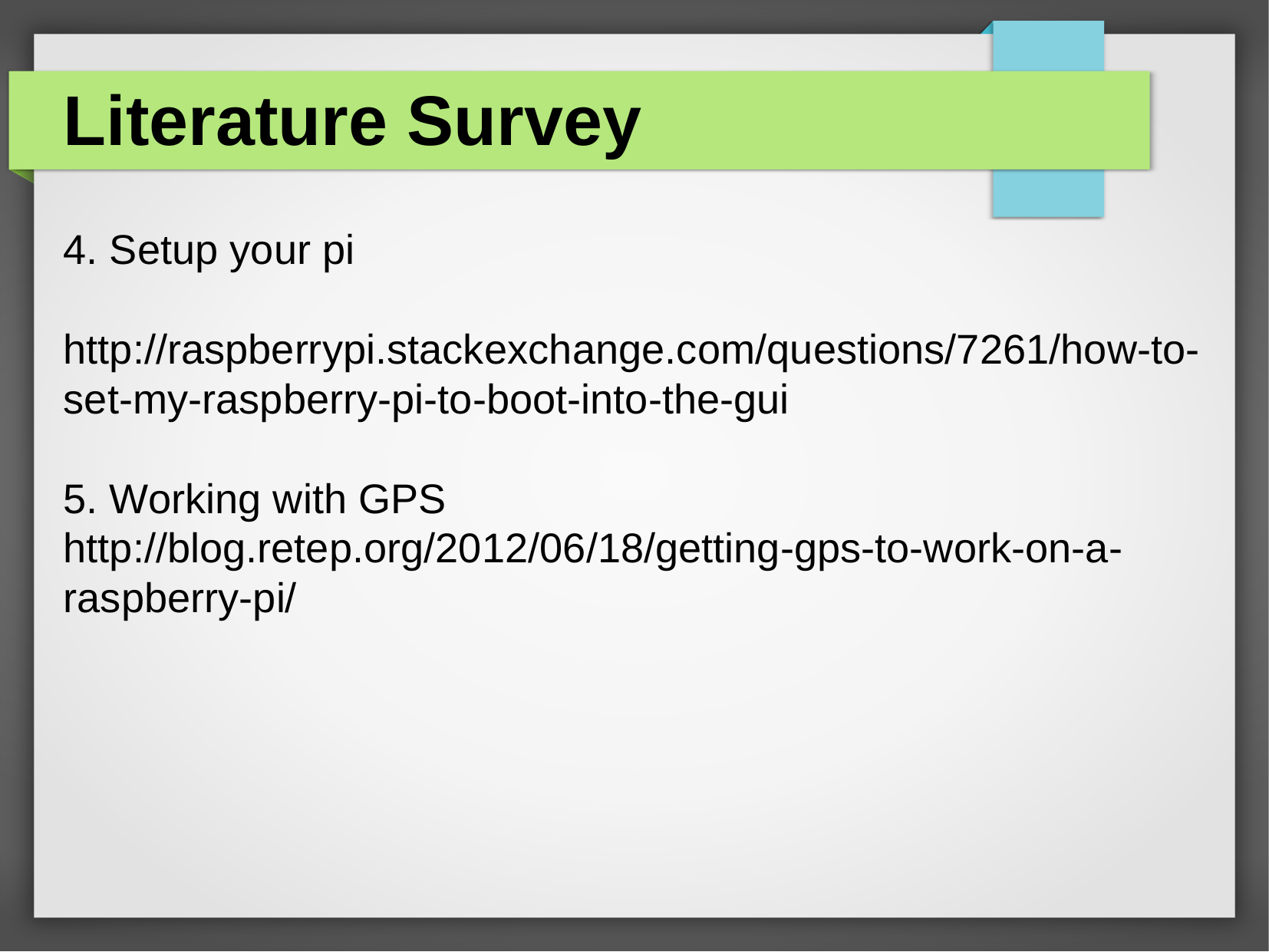

Literature Survey
4. Setup your pi

http://raspberrypi.stackexchange.com/questions/7261/how-to-set-my-raspberry-pi-to-boot-into-the-gui

5. Working with GPS
http://blog.retep.org/2012/06/18/getting-gps-to-work-on-a-raspberry-pi/